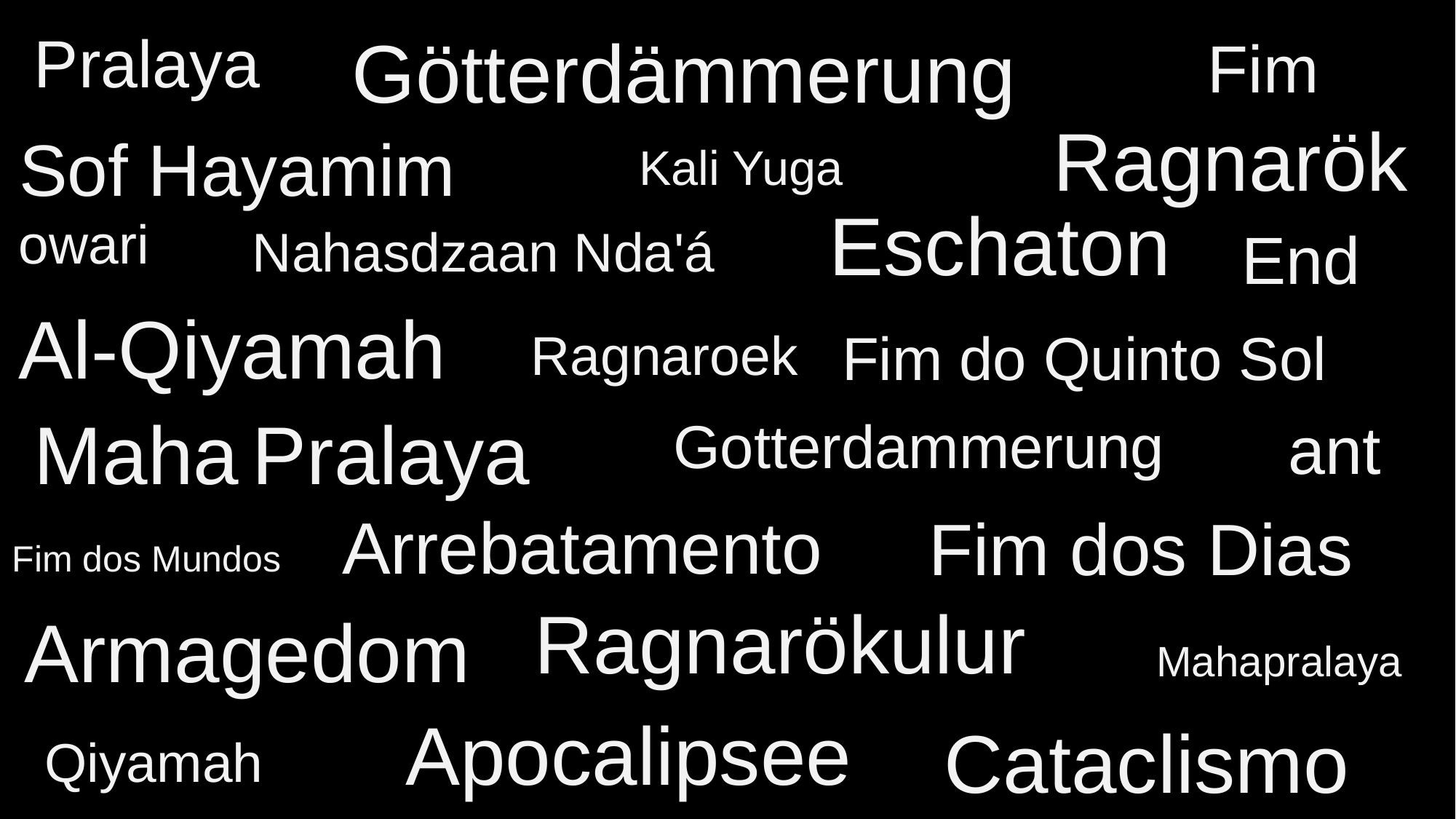

Pralaya
Götterdämmerung
Fim
Ragnarök
Sof Hayamim
Kali Yuga
Eschaton
owari
End
Nahasdzaan Nda'á

Ragnaroek
Al-Qiyamah
Fim do Quinto Sol
Maha Pralaya
ant
Gotterdammerung
Arrebatamento
Fim dos Dias
Fim dos Mundos
Ragnarökulur
Armagedom
Mahapralaya
Apocalipsee
Cataclismo
Qiyamah